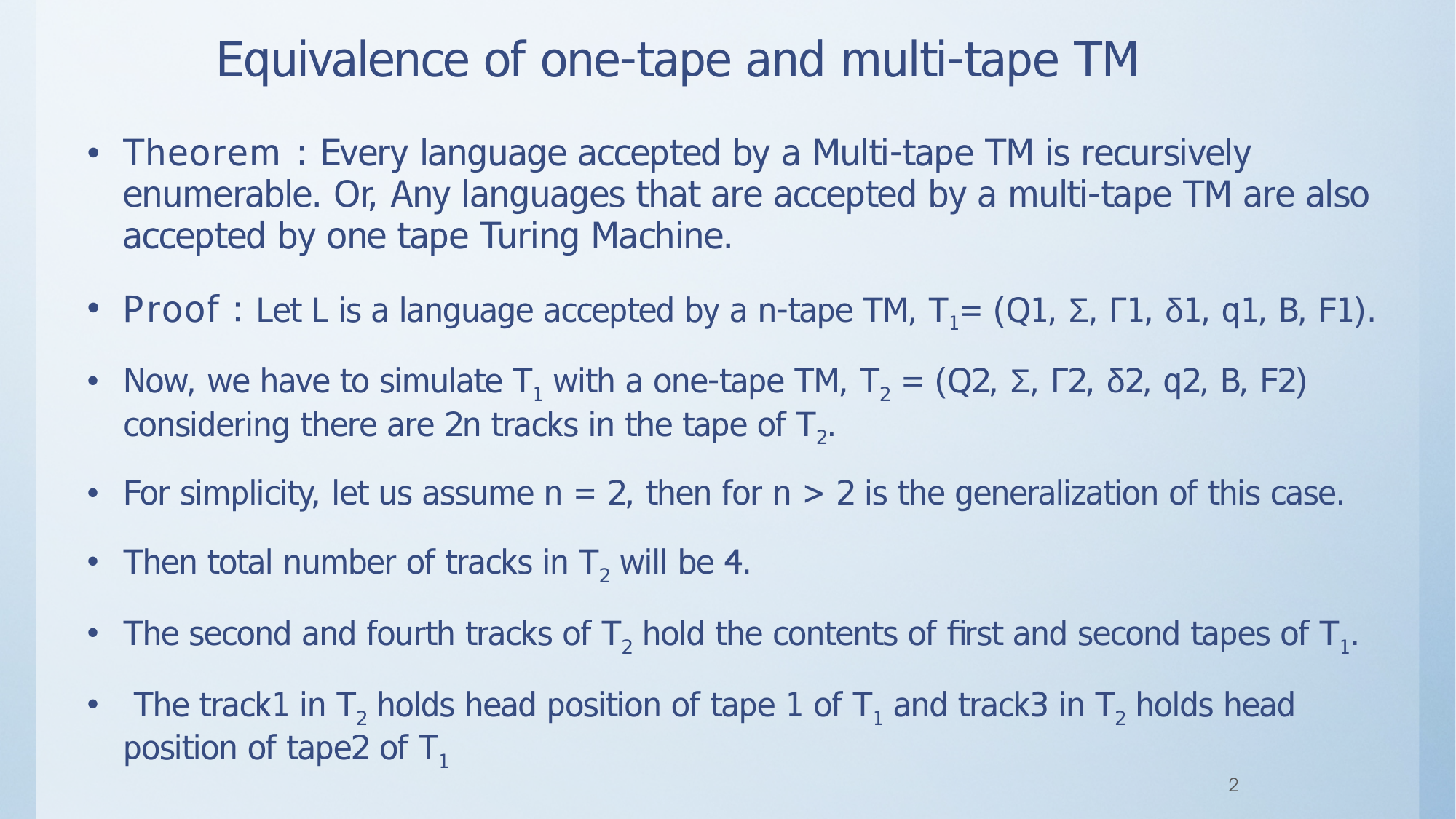

# Equivalence of one-tape and multi-tape TM
Theorem : Every language accepted by a Multi-tape TM is recursively enumerable. Or, Any languages that are accepted by a multi-tape TM are also accepted by one tape Turing Machine.
Proof : Let L is a language accepted by a n-tape TM, T1= (Q1, Σ, Г1, δ1, q1, B, F1).
Now, we have to simulate T1 with a one-tape TM, T2 = (Q2, Σ, Г2, δ2, q2, B, F2) considering there are 2n tracks in the tape of T2.
For simplicity, let us assume n = 2, then for n > 2 is the generalization of this case.
Then total number of tracks in T2 will be 4.
The second and fourth tracks of T2 hold the contents of first and second tapes of T1.
 The track1 in T2 holds head position of tape 1 of T1 and track3 in T2 holds head position of tape2 of T1
2